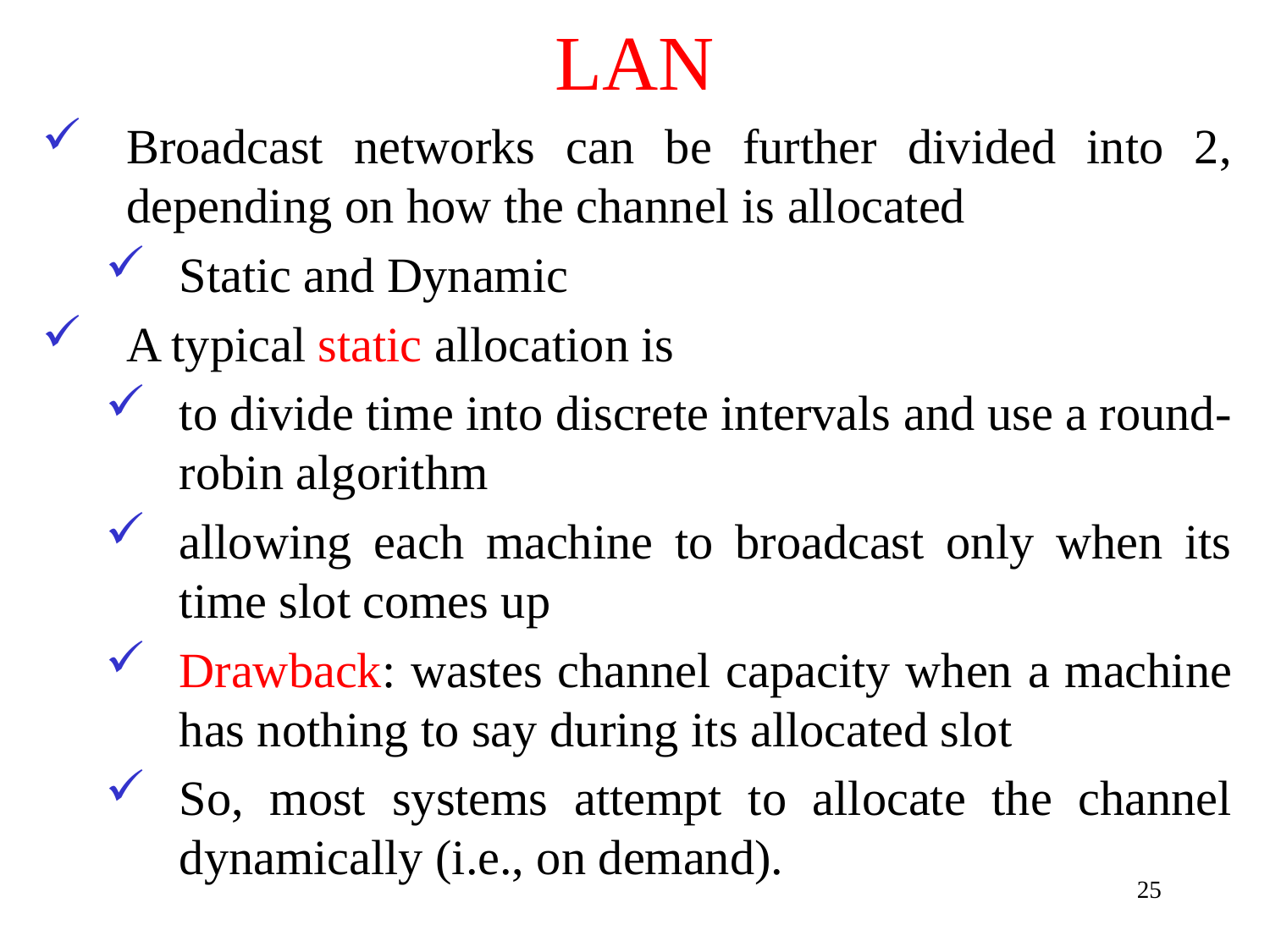

# LAN
Broadcast networks can be further divided into 2, depending on how the channel is allocated
Static and Dynamic
A typical static allocation is
to divide time into discrete intervals and use a round-robin algorithm
allowing each machine to broadcast only when its time slot comes up
Drawback: wastes channel capacity when a machine has nothing to say during its allocated slot
So, most systems attempt to allocate the channel dynamically (i.e., on demand).
25